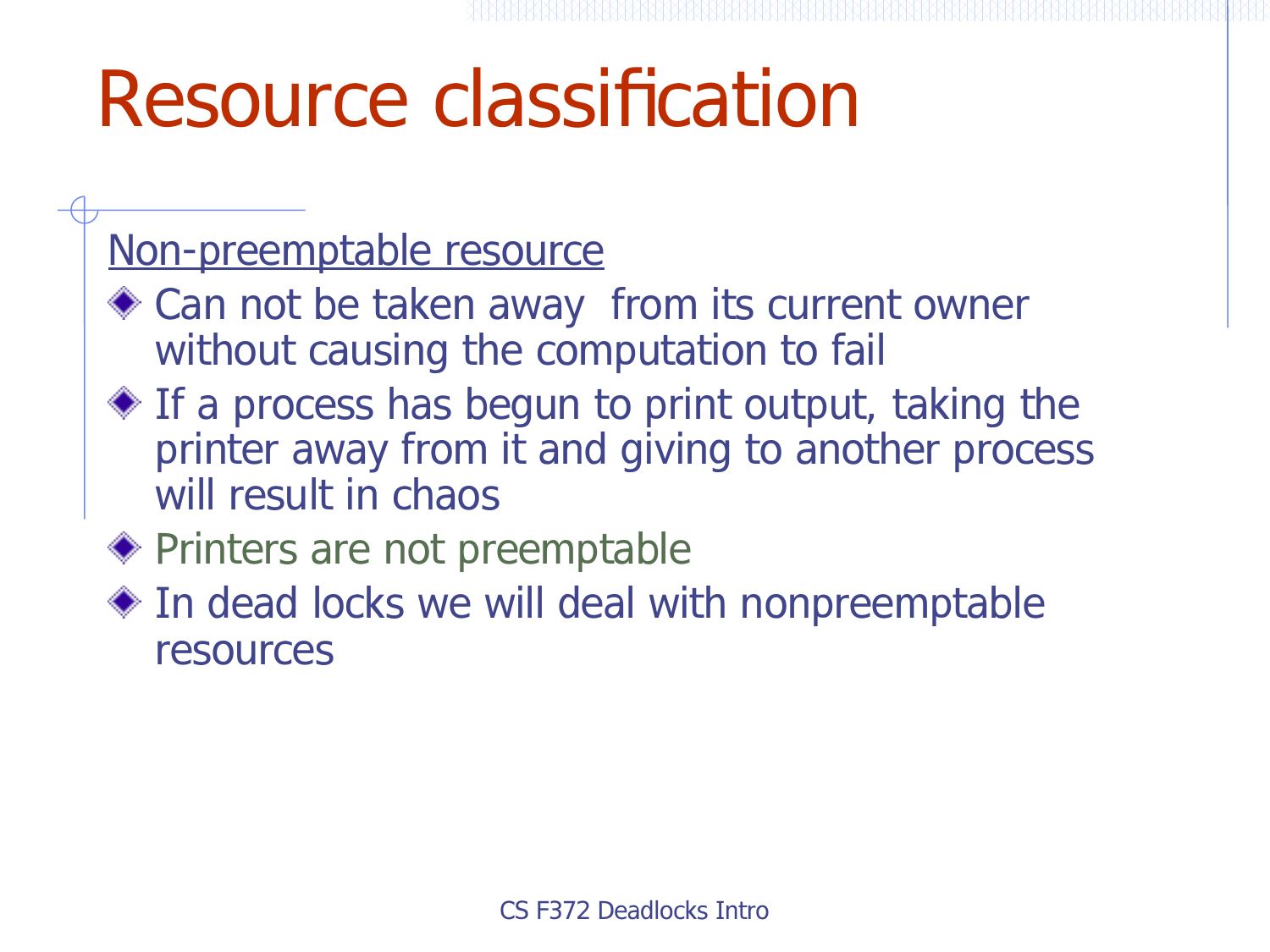

# Resource classification
Non-preemptable resource
Can not be taken away  from its current owner without causing the computation to fail
If a process has begun to print output, taking the printer away from it and giving to another process will result in chaos
Printers are not preemptable
In dead locks we will deal with nonpreemptable resources

CS F372 Deadlocks Intro